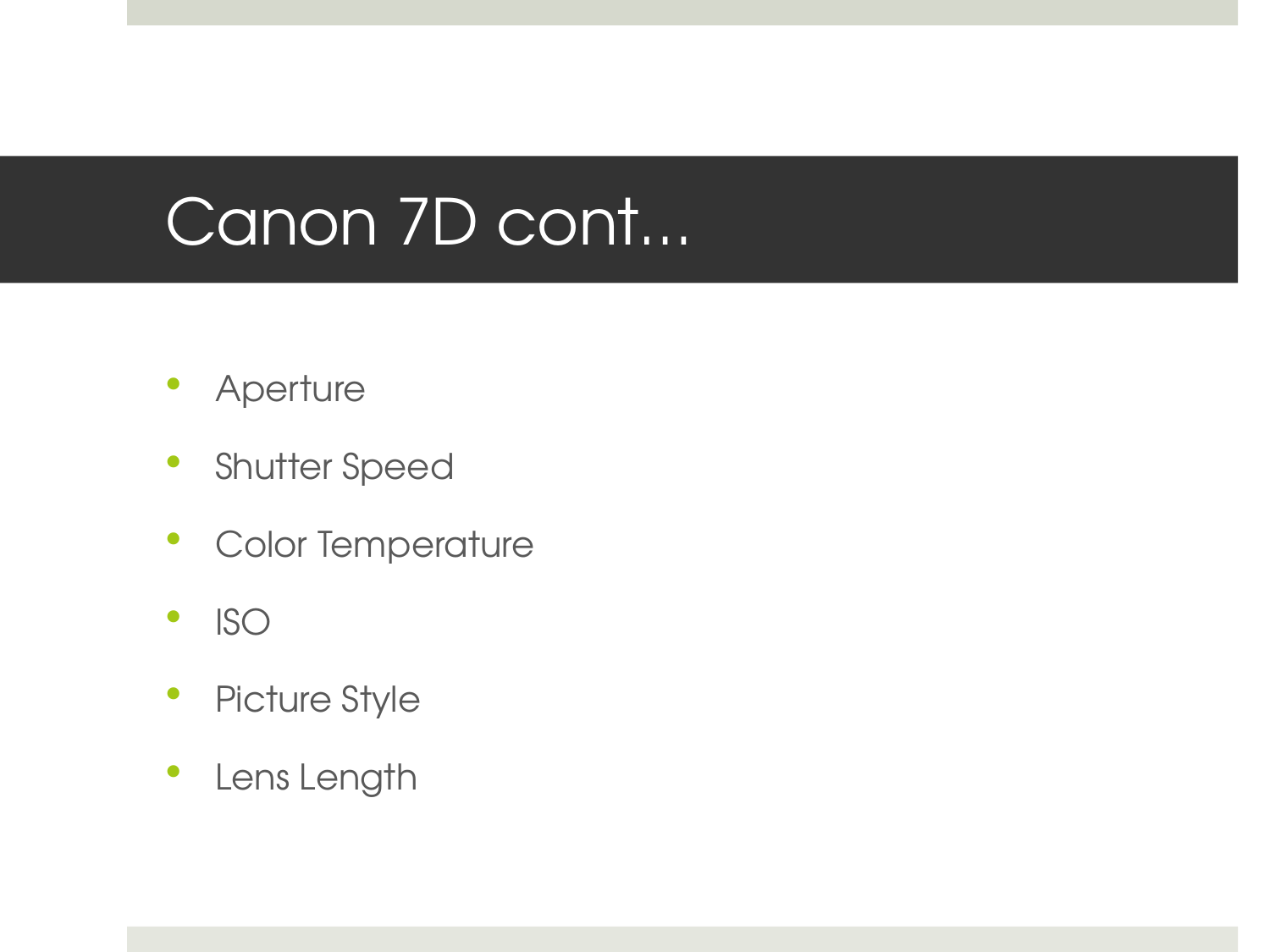

# Canon 7D cont…
Aperture
Shutter Speed
Color Temperature
ISO
Picture Style
Lens Length